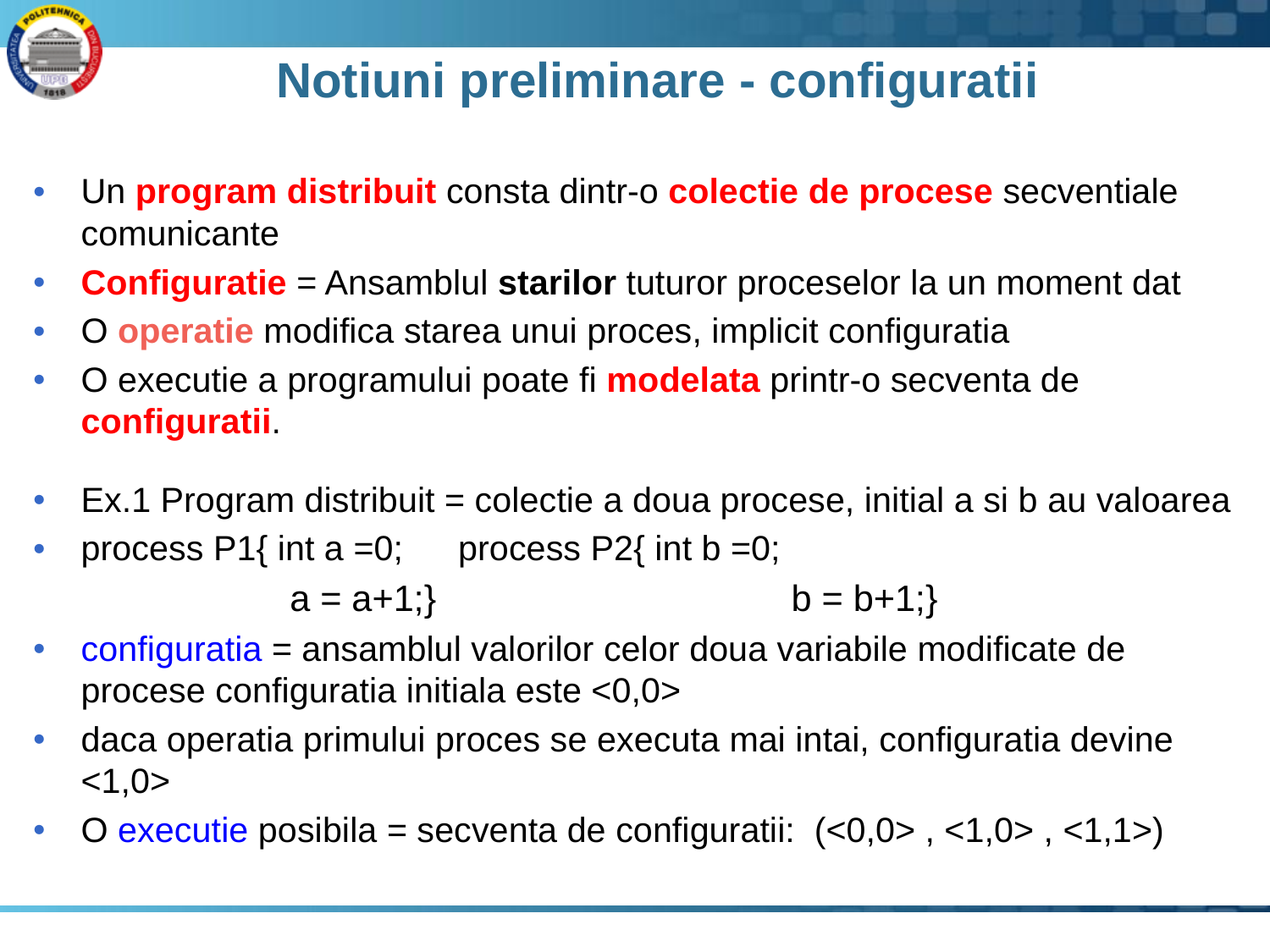

# Notiuni preliminare - configuratii
Un program distribuit consta dintr-o colectie de procese secventiale comunicante
Configuratie = Ansamblul starilor tuturor proceselor la un moment dat
O operatie modifica starea unui proces, implicit configuratia
O executie a programului poate fi modelata printr-o secventa de configuratii.

Ex.1 Program distribuit = colectie a doua procese, initial a si b au valoarea
process P1{ int a =0;		process P2{ int b =0;
                   a = a+1;}                                   b = b+1;}
configuratia = ansamblul valorilor celor doua variabile modificate de procese configuratia initiala este <0,0>
daca operatia primului proces se executa mai intai, configuratia devine <1,0>
O executie posibila = secventa de configuratii:  (<0,0> , <1,0> , <1,1>)